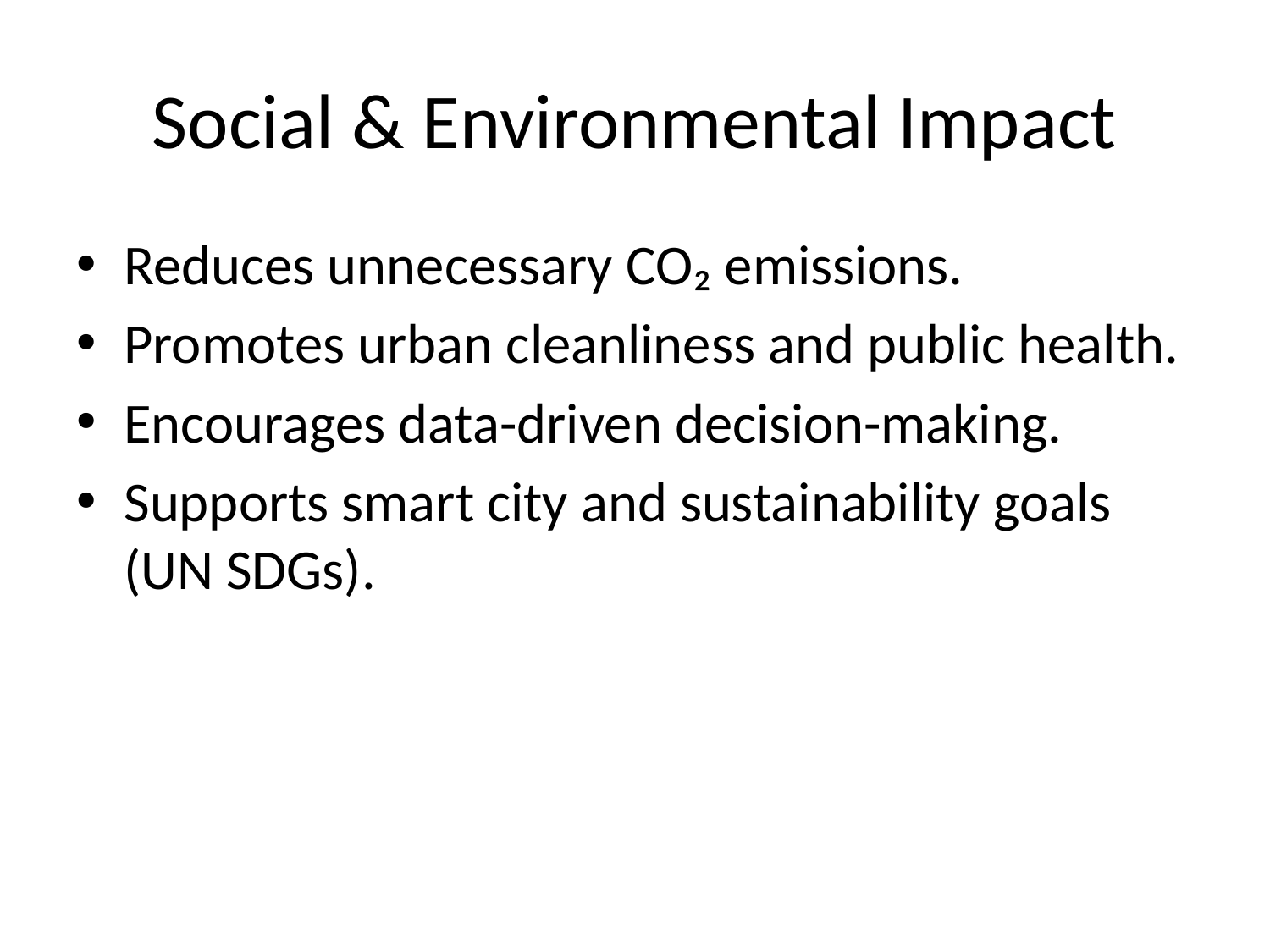

# Social & Environmental Impact
Reduces unnecessary CO₂ emissions.
Promotes urban cleanliness and public health.
Encourages data-driven decision-making.
Supports smart city and sustainability goals (UN SDGs).